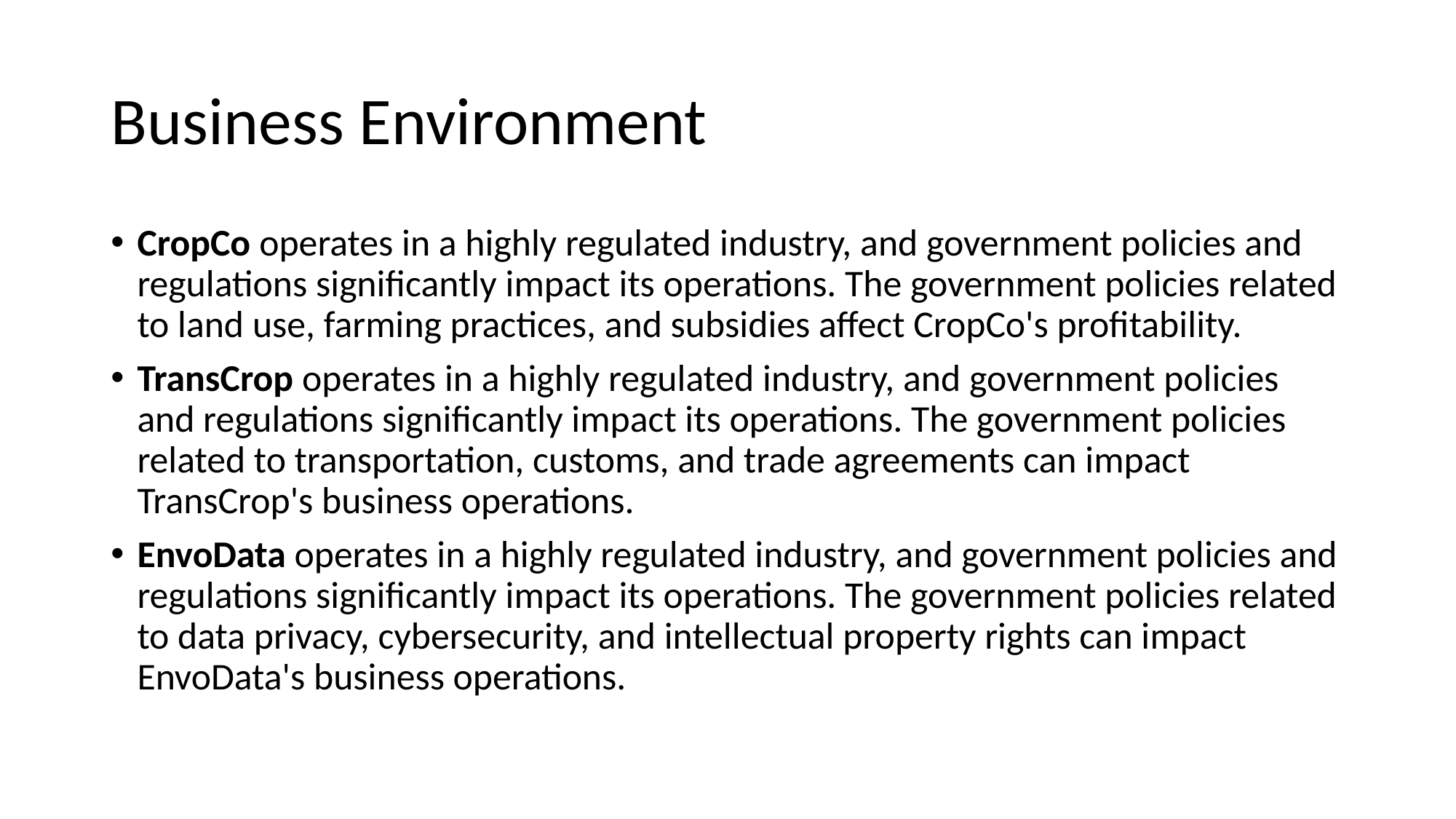

# Business Environment
CropCo operates in a highly regulated industry, and government policies and regulations significantly impact its operations. The government policies related to land use, farming practices, and subsidies affect CropCo's profitability.
TransCrop operates in a highly regulated industry, and government policies and regulations significantly impact its operations. The government policies related to transportation, customs, and trade agreements can impact TransCrop's business operations.
EnvoData operates in a highly regulated industry, and government policies and regulations significantly impact its operations. The government policies related to data privacy, cybersecurity, and intellectual property rights can impact EnvoData's business operations.